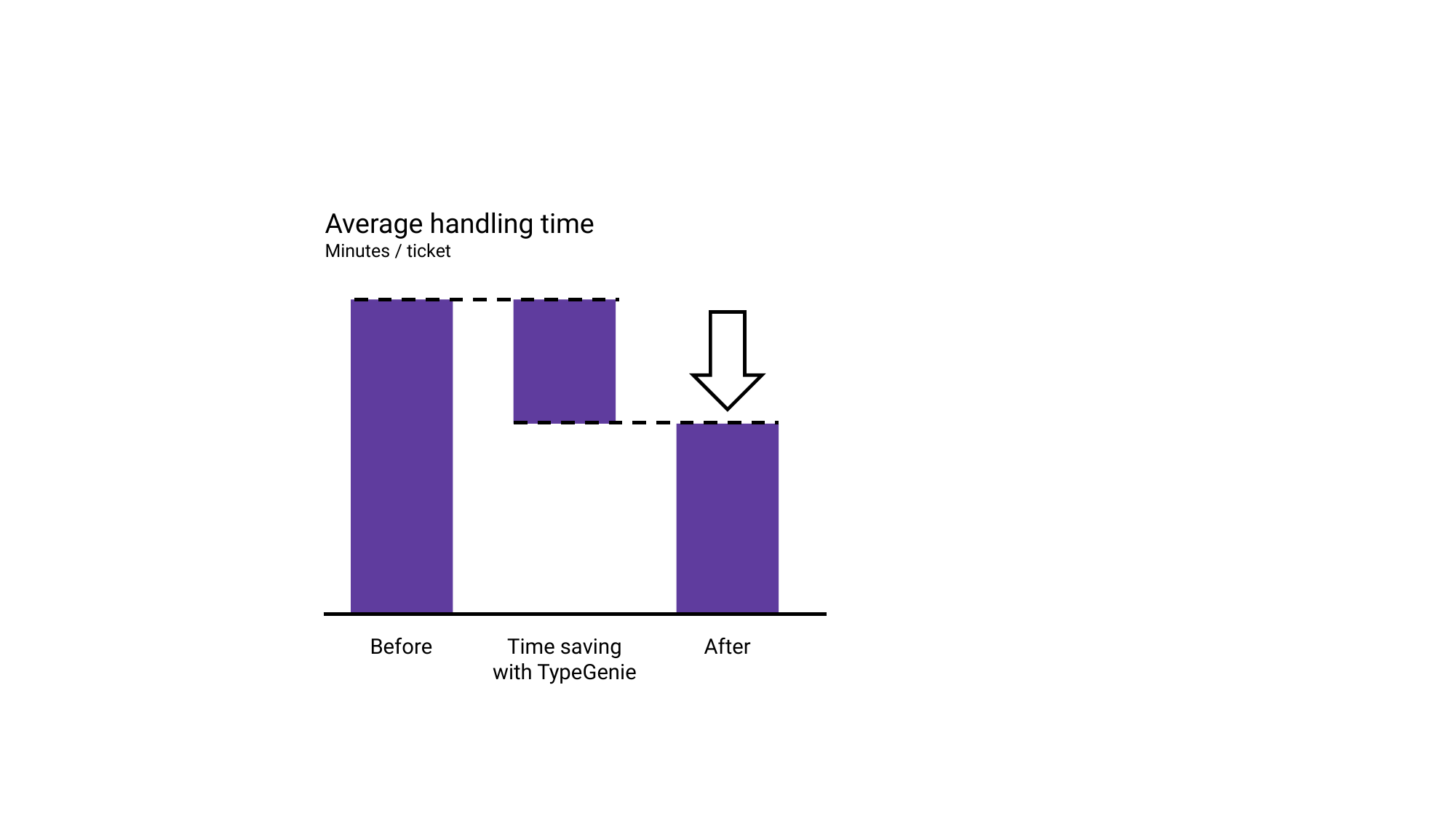

Average handling time
Minutes / ticket

Before
Time saving with TypeGenie
After